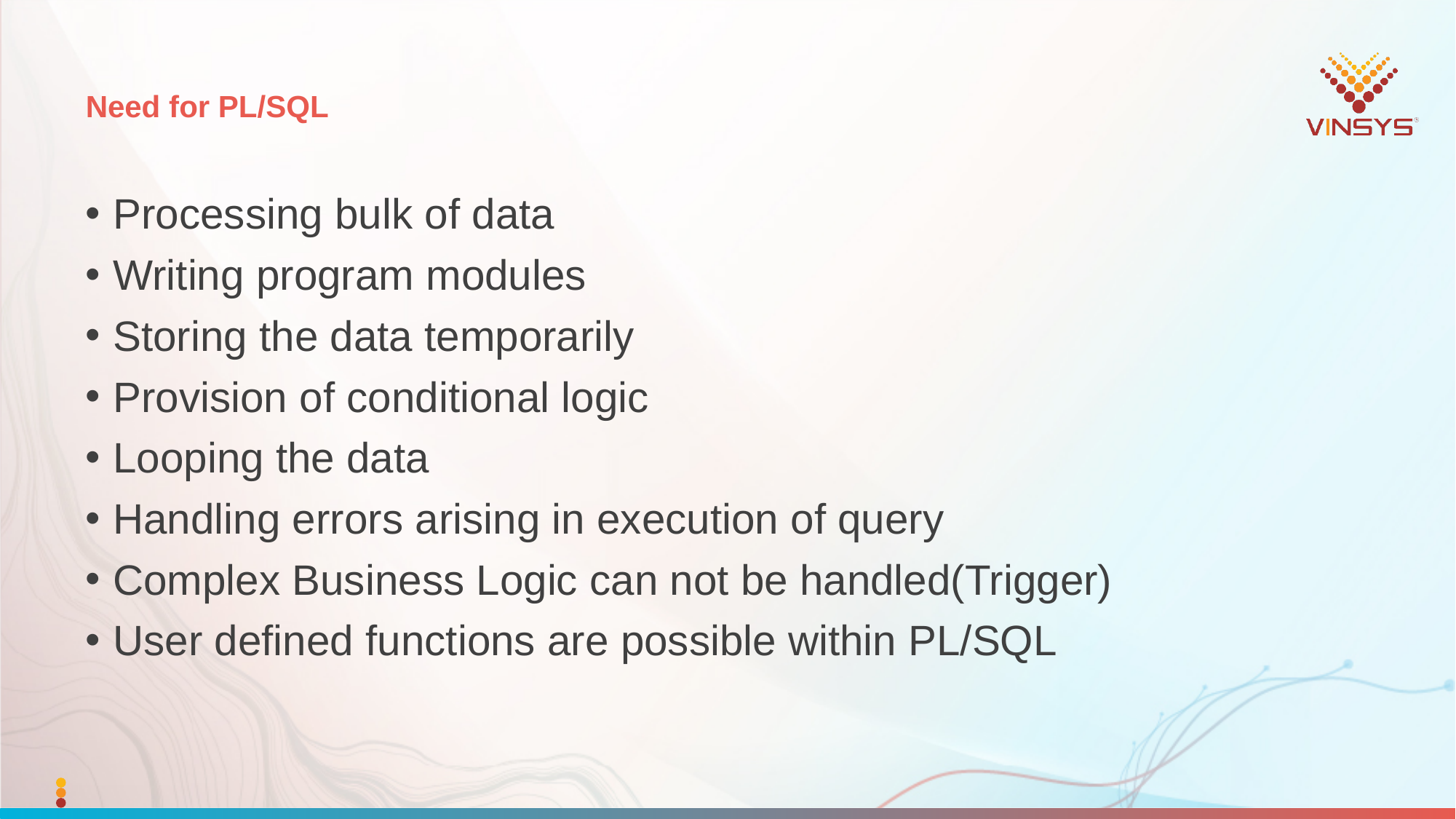

# Need for PL/SQL
Processing bulk of data
Writing program modules
Storing the data temporarily
Provision of conditional logic
Looping the data
Handling errors arising in execution of query
Complex Business Logic can not be handled(Trigger)
User defined functions are possible within PL/SQL